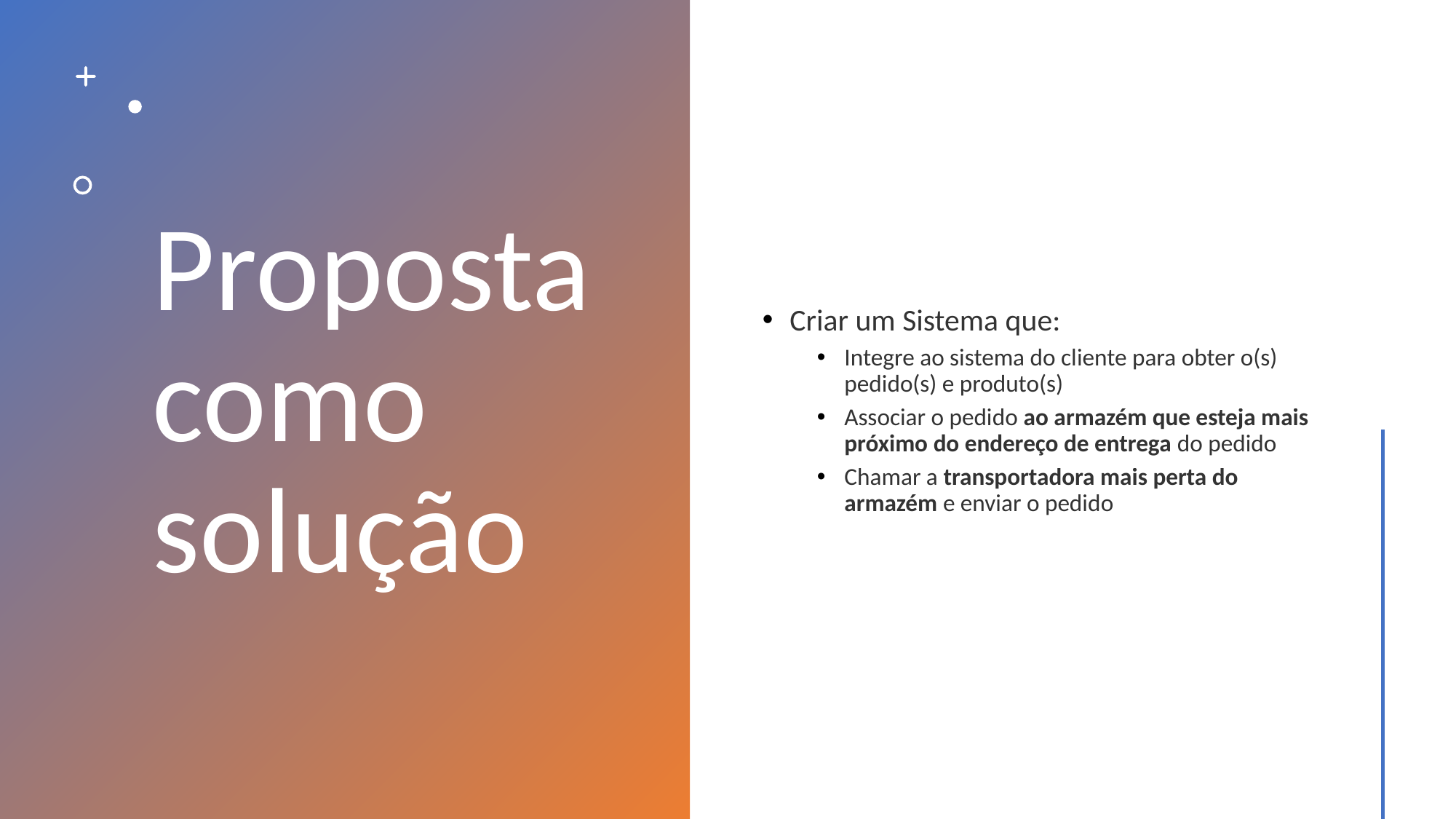

# Proposta como solução
Criar um Sistema que:
Integre ao sistema do cliente para obter o(s) pedido(s) e produto(s)
Associar o pedido ao armazém que esteja mais próximo do endereço de entrega do pedido
Chamar a transportadora mais perta do armazém e enviar o pedido